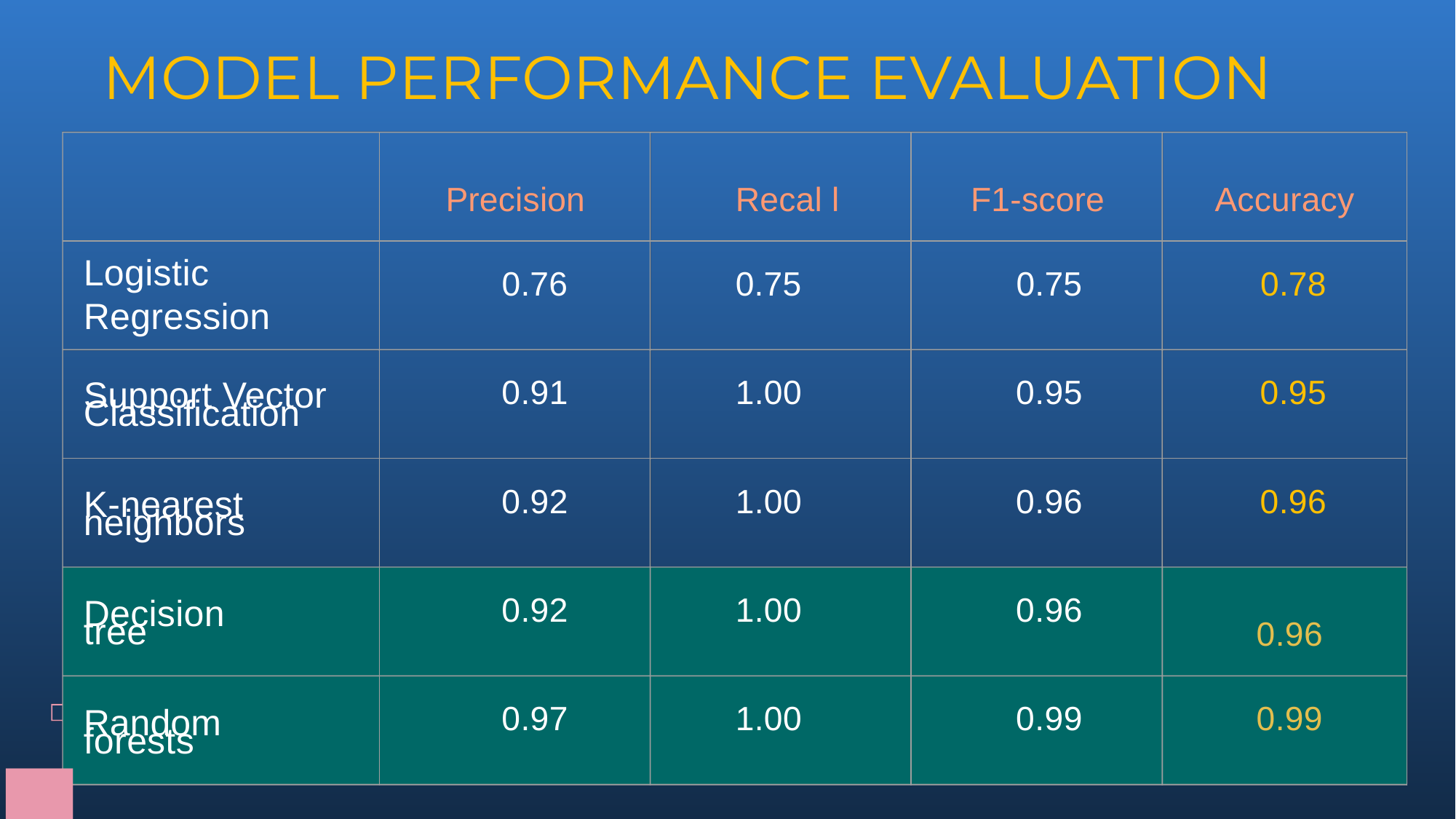

MODEL PERFORMANCE EVALUATION

Precision
0.76

0.91

0.92

0.92

0.97
Recal l
0.75

1.00

1.00

1.00

1.00
F1-score
0.75

0.95

0.96

0.96

0.99
Accuracy
0.78

0.95

0.96
Logistic Regression
Support Vector
Classification
K-nearest
neighbors
Decision
tree
Random
forests
0.96
0.99